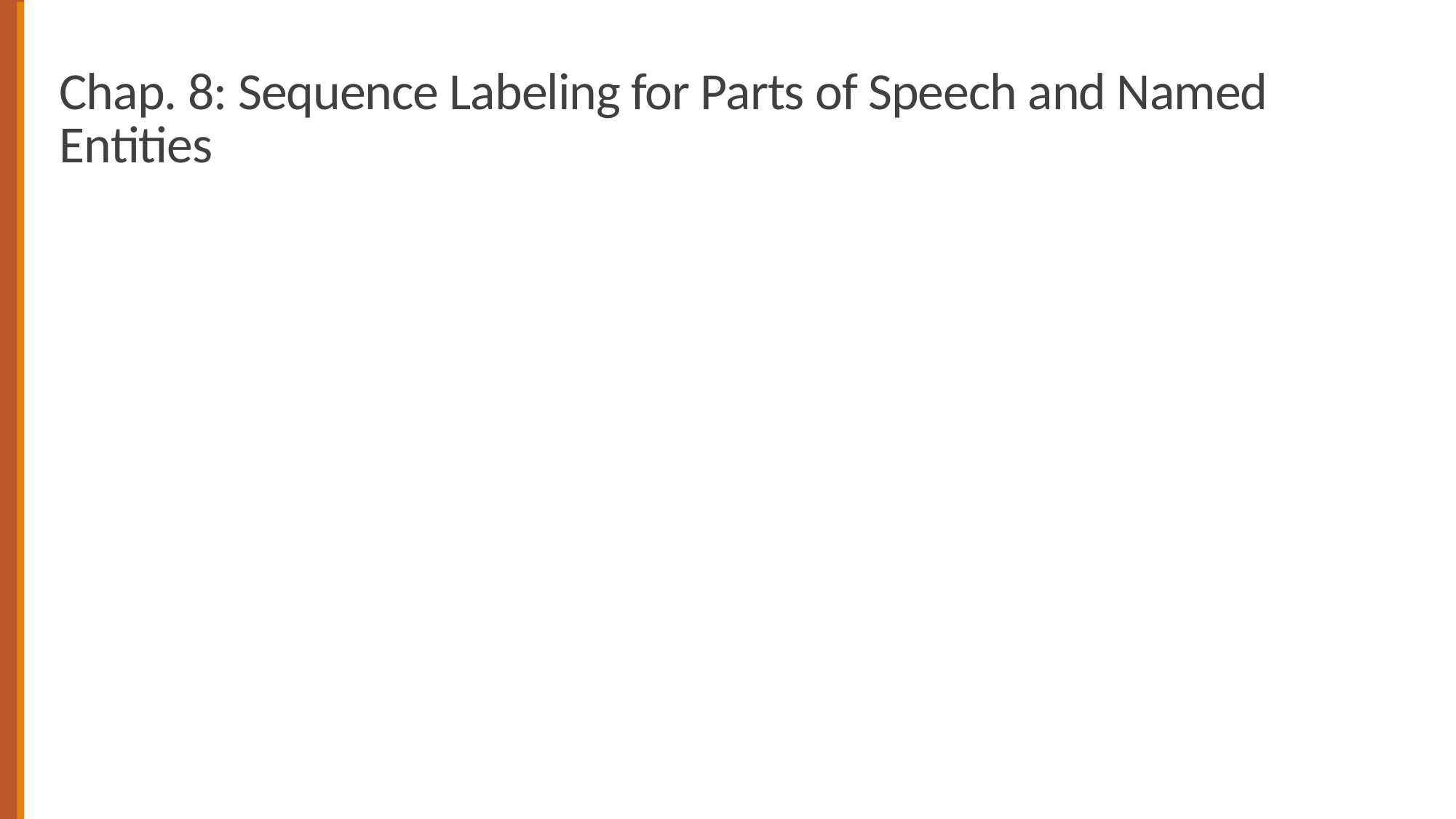

# Chap. 8: Sequence Labeling for Parts of Speech and Named Entities

1